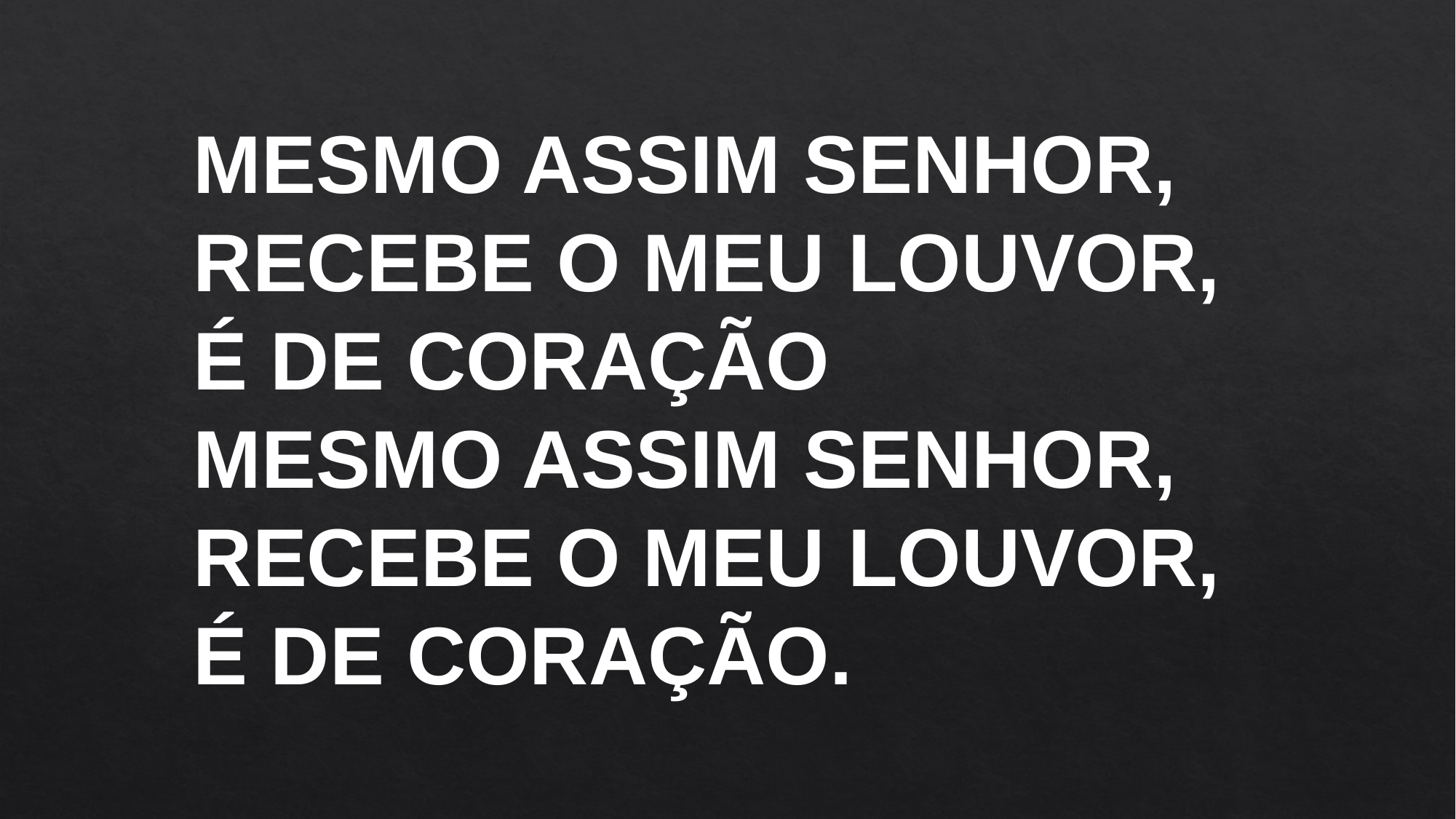

MESMO ASSIM SENHOR, RECEBE O MEU LOUVOR,
É DE CORAÇÃO
MESMO ASSIM SENHOR, RECEBE O MEU LOUVOR,
É DE CORAÇÃO.